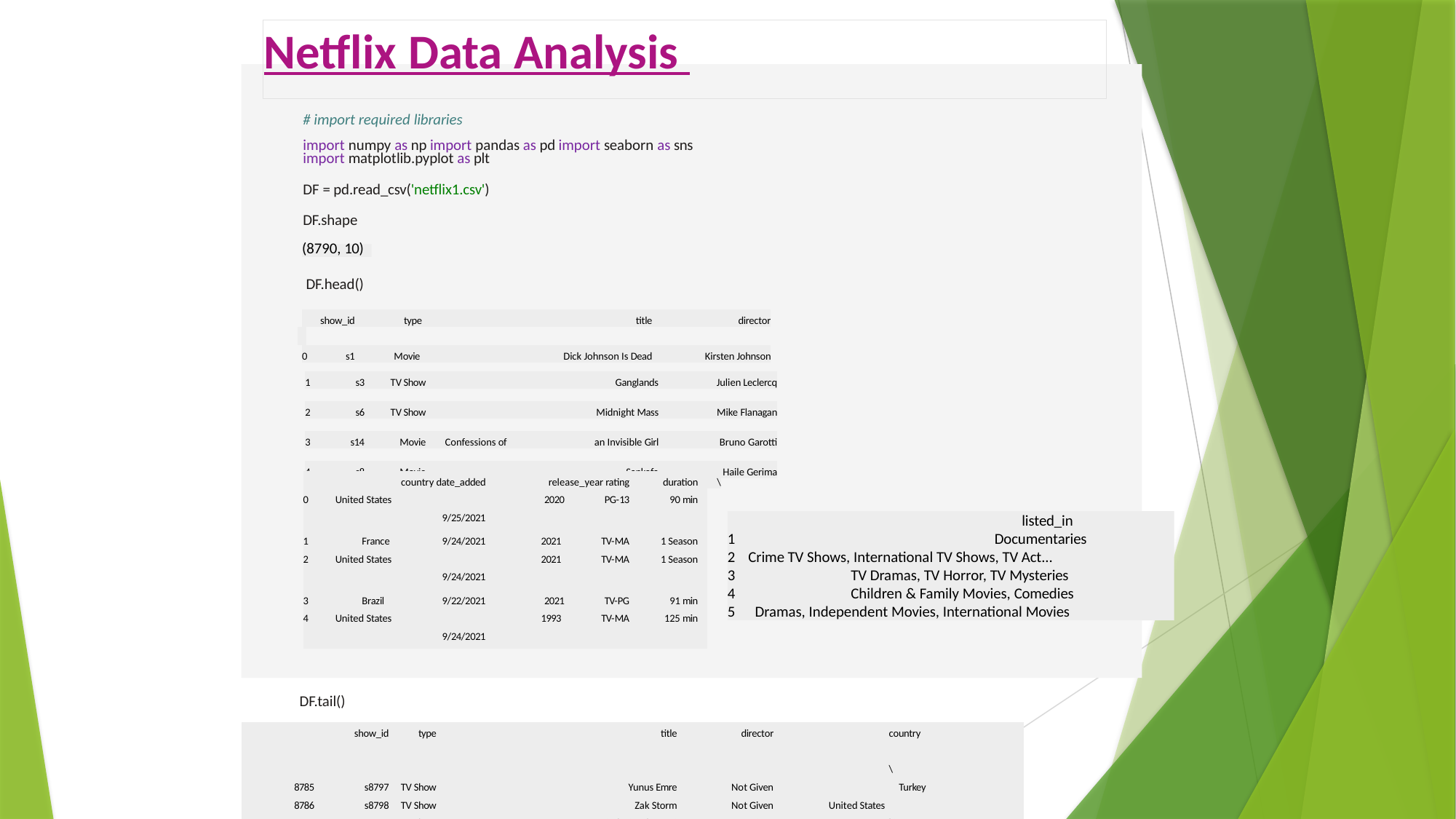

Netflix Data Analysis

# import required libraries
import numpy as np import pandas as pd import seaborn as sns
import matplotlib.pyplot as plt
DF = pd.read_csv('netflix1.csv')
DF.shape
(8790, 10)
DF.head()
|  | show\_id | type | title | director |
| --- | --- | --- | --- | --- |
| \ |  |  |  |  |
| 0 | s1 | Movie | Dick Johnson Is Dead | Kirsten Johnson |
| 1 | s3 | TV Show |  | Ganglands | Julien Leclercq |
| --- | --- | --- | --- | --- | --- |
|  |  |  |  |  |  |
| 2 | s6 | TV Show |  | Midnight Mass | Mike Flanagan |
|  |  |  |  |  |  |
| 3 | s14 | Movie | Confessions of | an Invisible Girl | Bruno Garotti |
|  |  |  |  |  |  |
| 4 | s8 | Movie |  | Sankofa | Haile Gerima |
|  | country date\_added | release\_year rating | duration | \ |
| --- | --- | --- | --- | --- |
| 0 | United States 9/25/2021 | 2020 PG-13 | 90 min |  |
| 1 | France 9/24/2021 | 2021 TV-MA | 1 Season |  |
| 2 | United States 9/24/2021 | 2021 TV-MA | 1 Season |  |
| 3 | Brazil 9/22/2021 | 2021 TV-PG | 91 min |  |
| 4 | United States 9/24/2021 | 1993 TV-MA | 125 min |  |
listed_in
Documentaries
Crime TV Shows, International TV Shows, TV Act...
TV Dramas, TV Horror, TV Mysteries
Children & Family Movies, Comedies
Dramas, Independent Movies, International Movies
DF.tail()
| show\_id | type | title | director | country \ |
| --- | --- | --- | --- | --- |
| 8785 s8797 | TV Show | Yunus Emre | Not Given | Turkey |
| 8786 s8798 | TV Show | Zak Storm | Not Given | United States |
| 8787 s8801 | TV Show | Zindagi Gulzar Hai | Not Given | Pakistan |